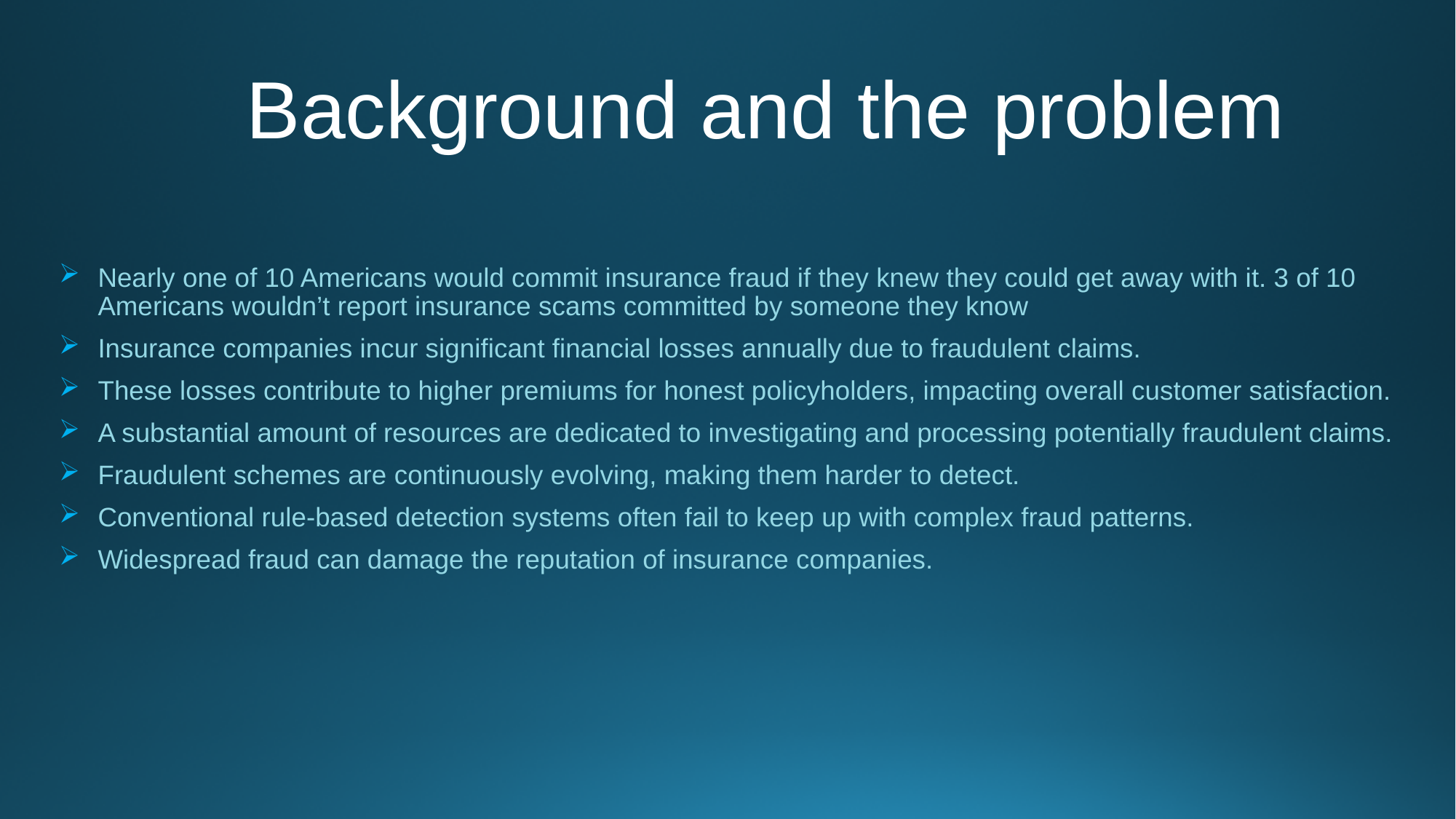

Background and the problem
Nearly one of 10 Americans would commit insurance fraud if they knew they could get away with it. 3 of 10 Americans wouldn’t report insurance scams committed by someone they know
Insurance companies incur significant financial losses annually due to fraudulent claims.
These losses contribute to higher premiums for honest policyholders, impacting overall customer satisfaction.
A substantial amount of resources are dedicated to investigating and processing potentially fraudulent claims.
Fraudulent schemes are continuously evolving, making them harder to detect.
Conventional rule-based detection systems often fail to keep up with complex fraud patterns.
Widespread fraud can damage the reputation of insurance companies.